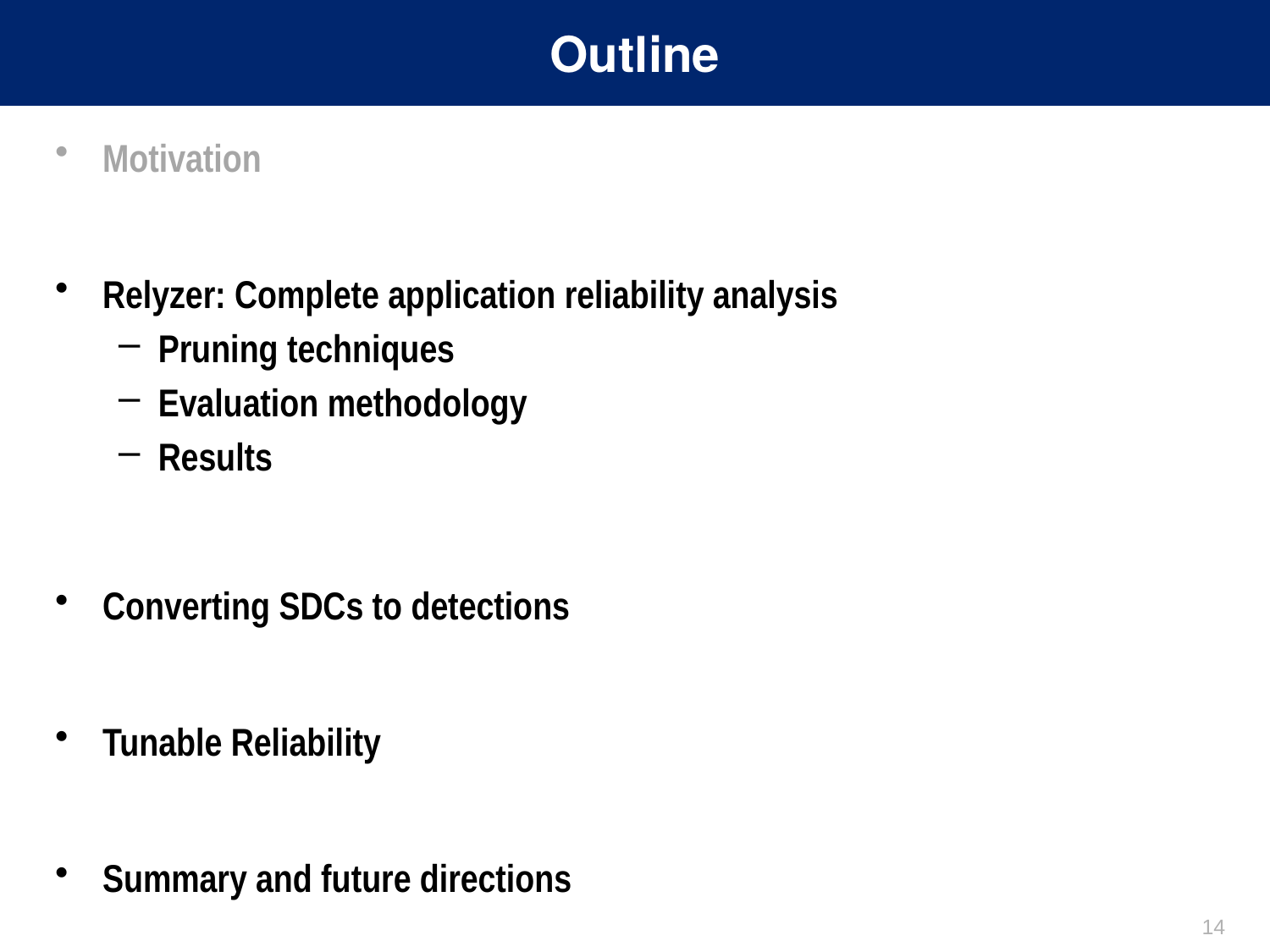

# Outline
Motivation

Relyzer: Complete application reliability analysis
Pruning techniques
Evaluation methodology
Results

Converting SDCs to detections

Tunable Reliability

Summary and future directions
14